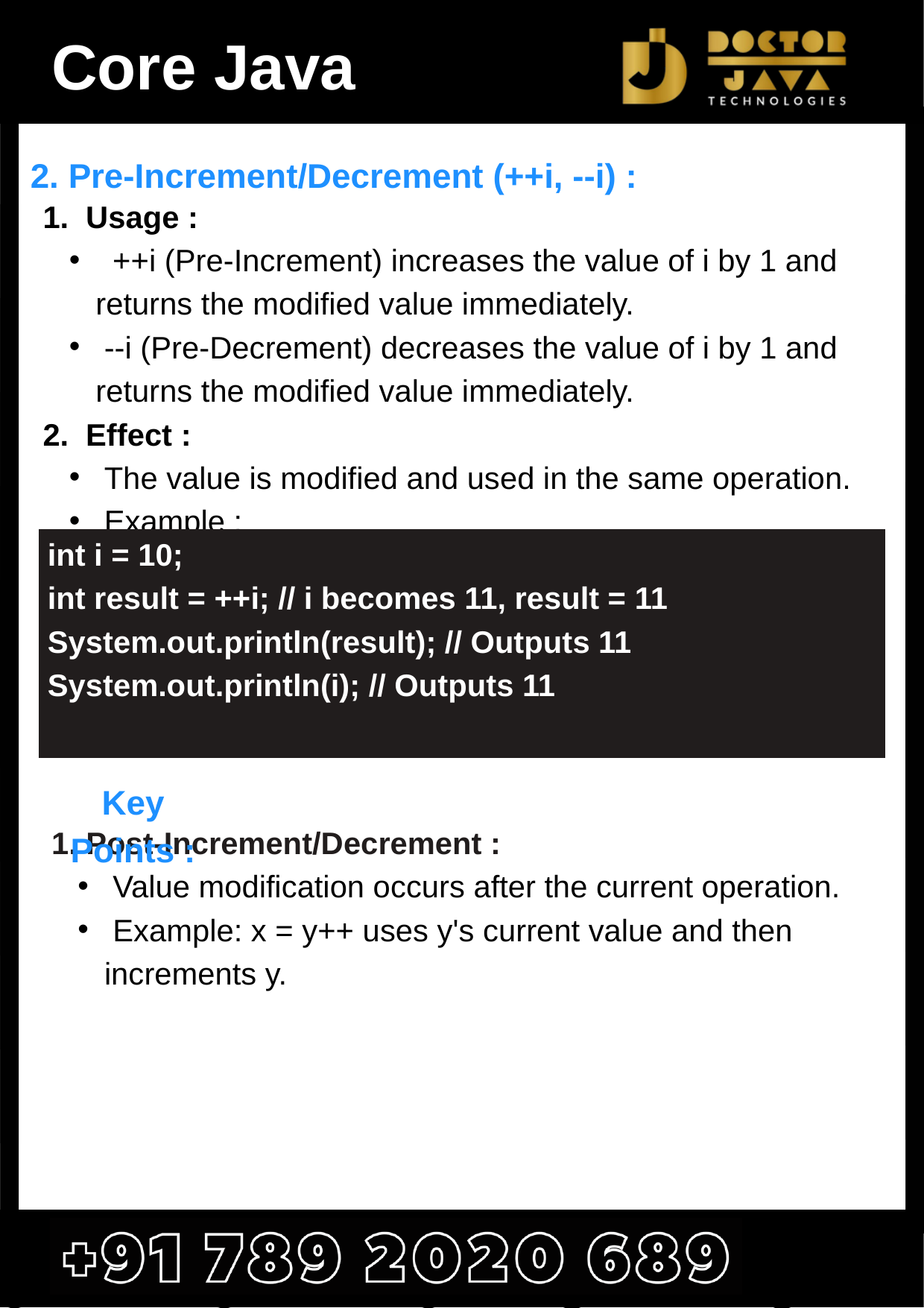

Core Java

2. Pre-Increment/Decrement (++i, --i) :

1.  Usage :
  ++i (Pre-Increment) increases the value of i by 1 and returns the modified value immediately.
 --i (Pre-Decrement) decreases the value of i by 1 and returns the modified value immediately.
2.  Effect :
 The value is modified and used in the same operation.
 Example :

int i = 10;
int result = ++i; // i becomes 11, result = 11
System.out.println(result); // Outputs 11
System.out.println(i); // Outputs 11

Key Points :

1. Post-Increment/Decrement :
 Value modification occurs after the current operation.
 Example: x = y++ uses y's current value and then increments y.